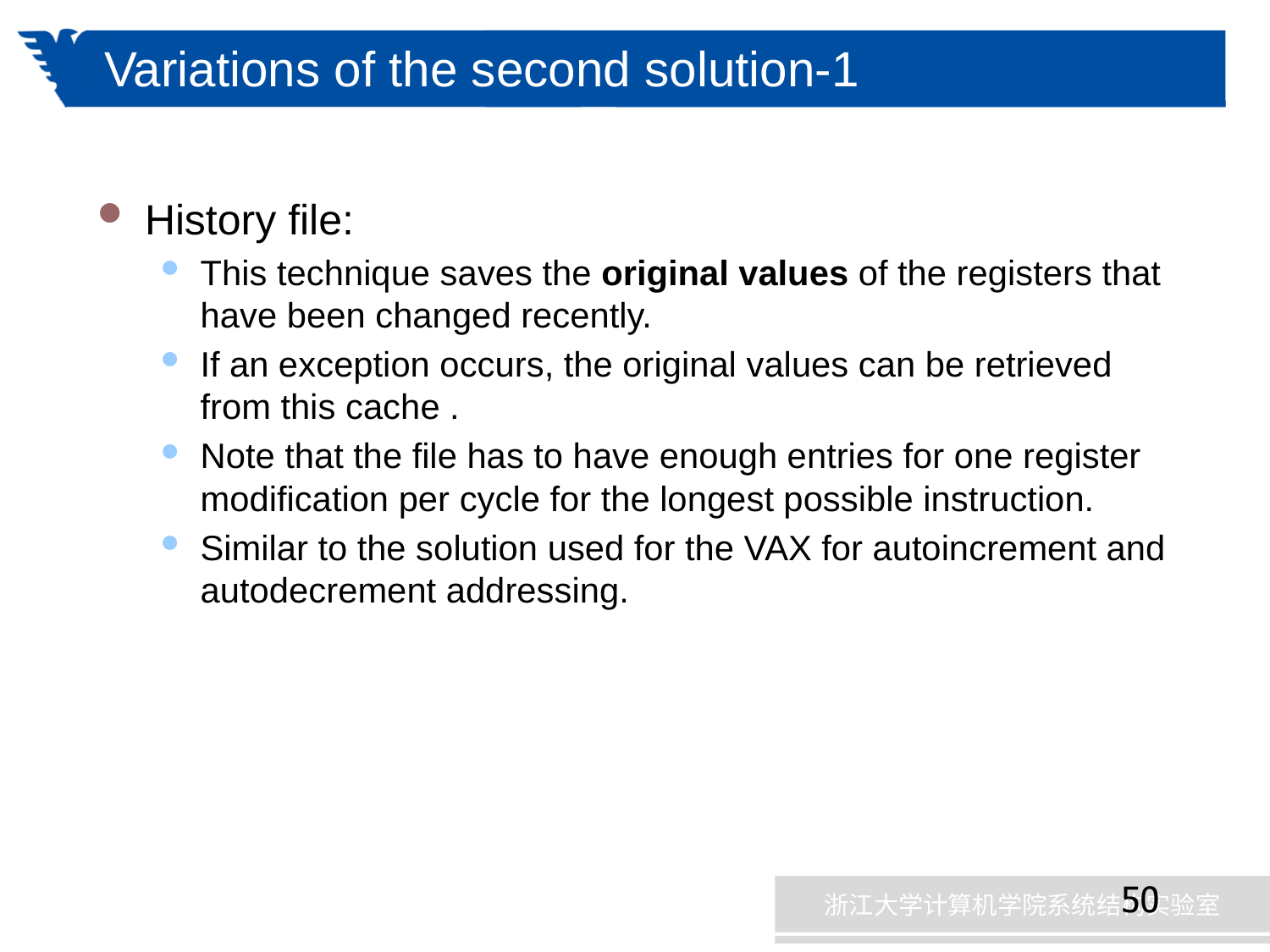

# Variations of the second solution-1
History file:
This technique saves the original values of the registers that have been changed recently.
If an exception occurs, the original values can be retrieved from this cache .
Note that the file has to have enough entries for one register modification per cycle for the longest possible instruction.
Similar to the solution used for the VAX for autoincrement and autodecrement addressing.